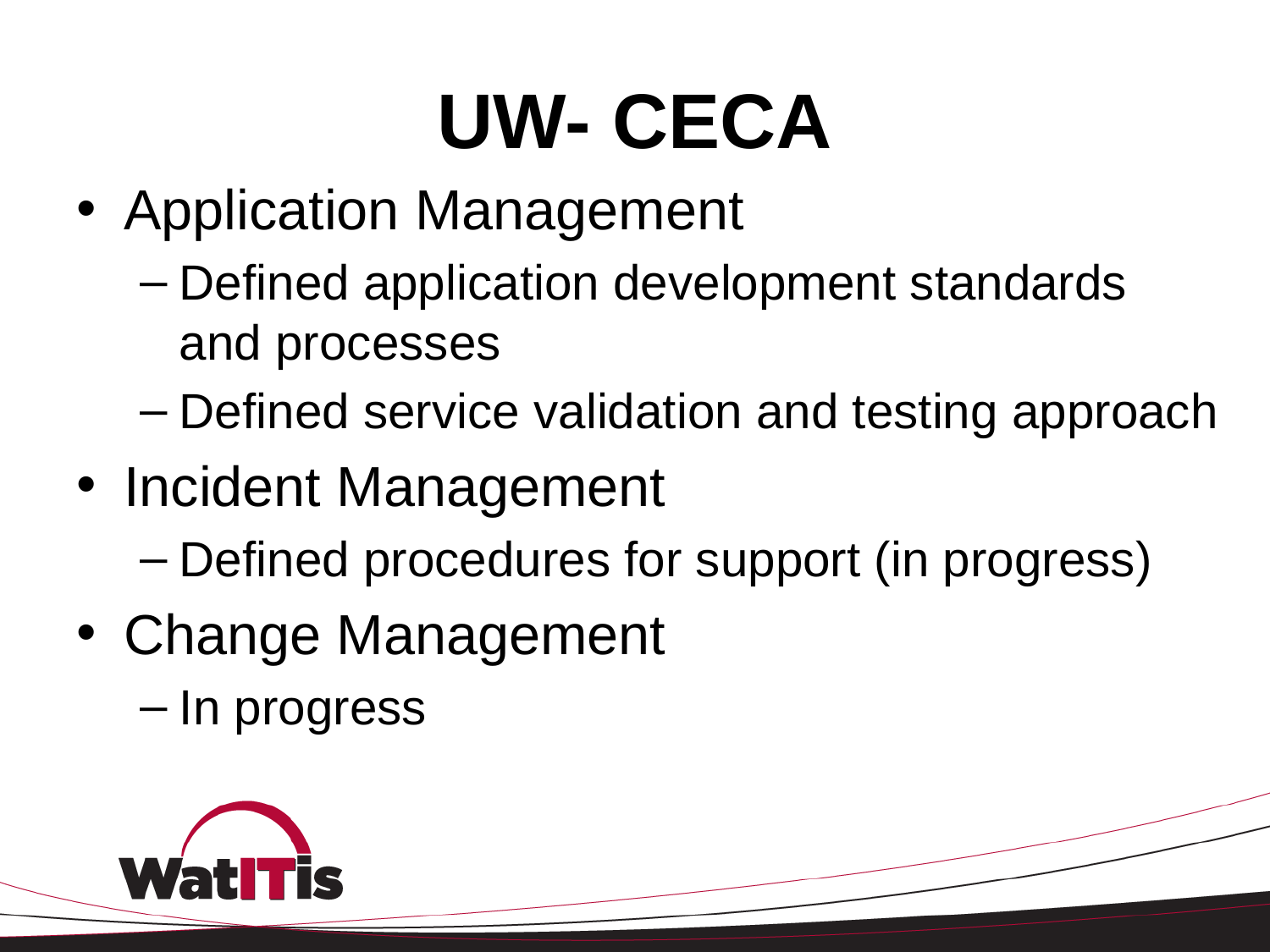

# UW- CECA
Application Management
Defined application development standards and processes
Defined service validation and testing approach
Incident Management
Defined procedures for support (in progress)
Change Management
In progress